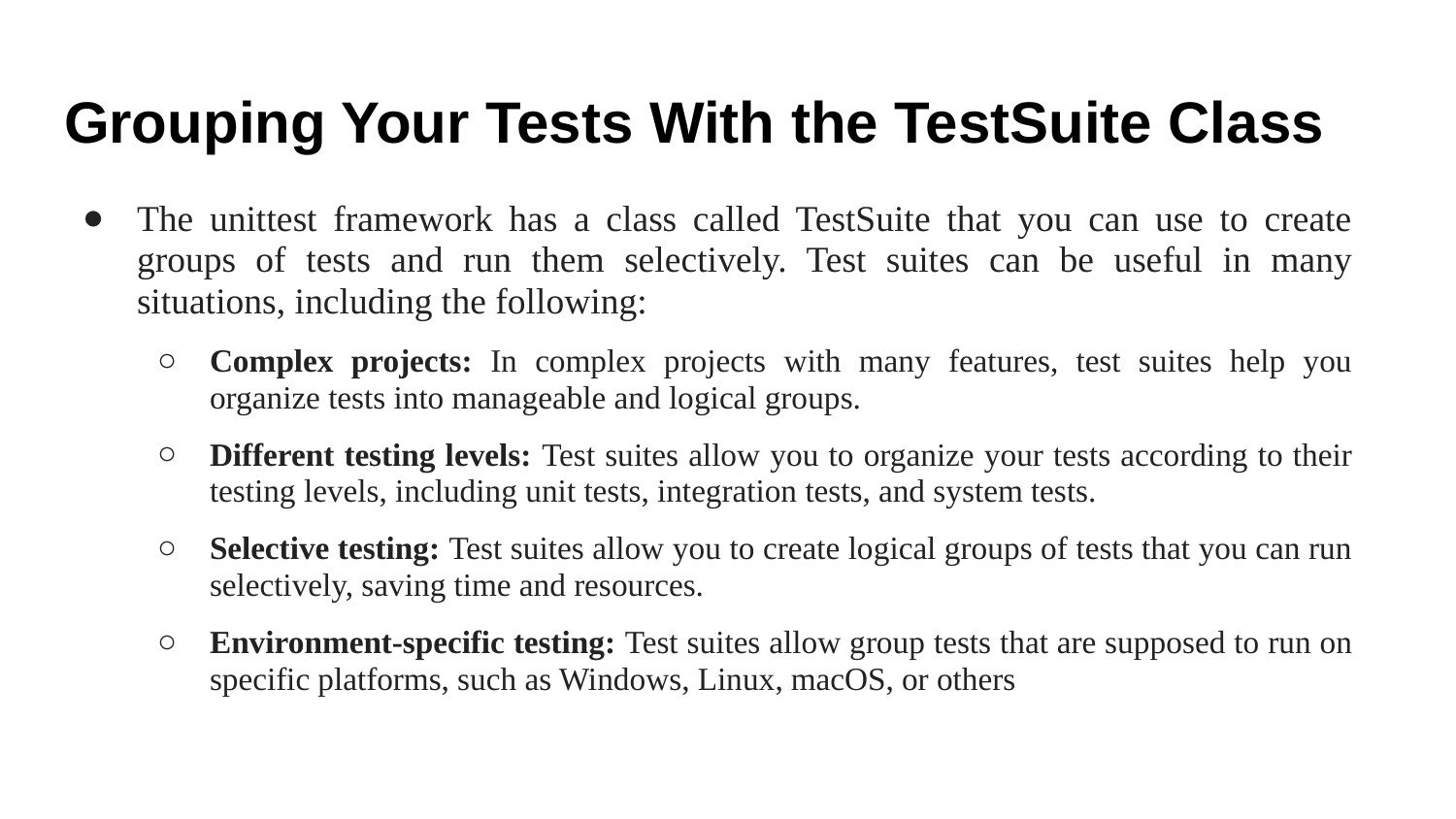

# Grouping Your Tests With the TestSuite Class
The unittest framework has a class called TestSuite that you can use to create groups of tests and run them selectively. Test suites can be useful in many situations, including the following:
Complex projects: In complex projects with many features, test suites help you organize tests into manageable and logical groups.
Different testing levels: Test suites allow you to organize your tests according to their testing levels, including unit tests, integration tests, and system tests.
Selective testing: Test suites allow you to create logical groups of tests that you can run selectively, saving time and resources.
Environment-specific testing: Test suites allow group tests that are supposed to run on specific platforms, such as Windows, Linux, macOS, or others